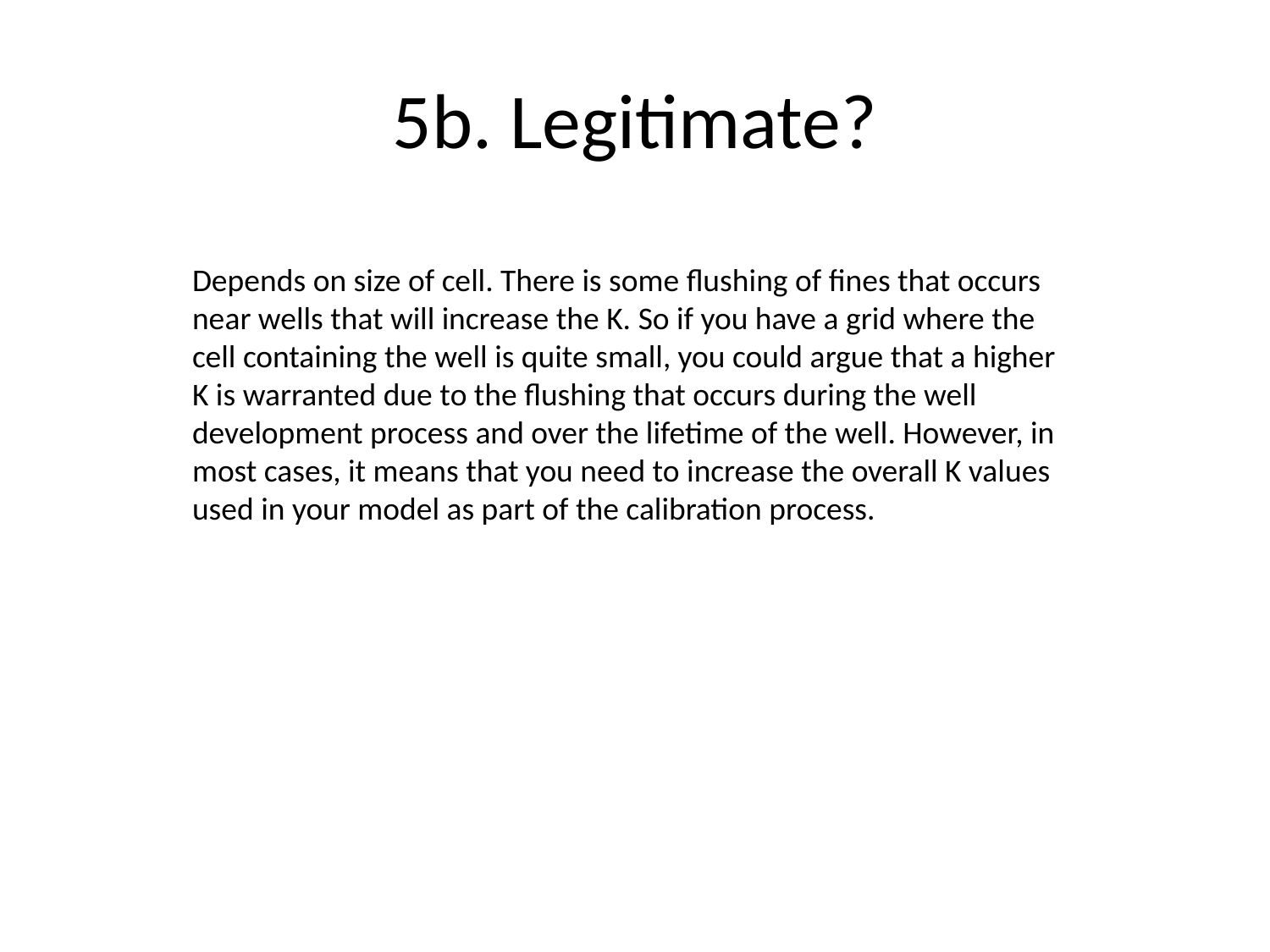

# 5b. Legitimate?
Depends on size of cell. There is some flushing of fines that occurs near wells that will increase the K. So if you have a grid where the cell containing the well is quite small, you could argue that a higher K is warranted due to the flushing that occurs during the well development process and over the lifetime of the well. However, in most cases, it means that you need to increase the overall K values used in your model as part of the calibration process.